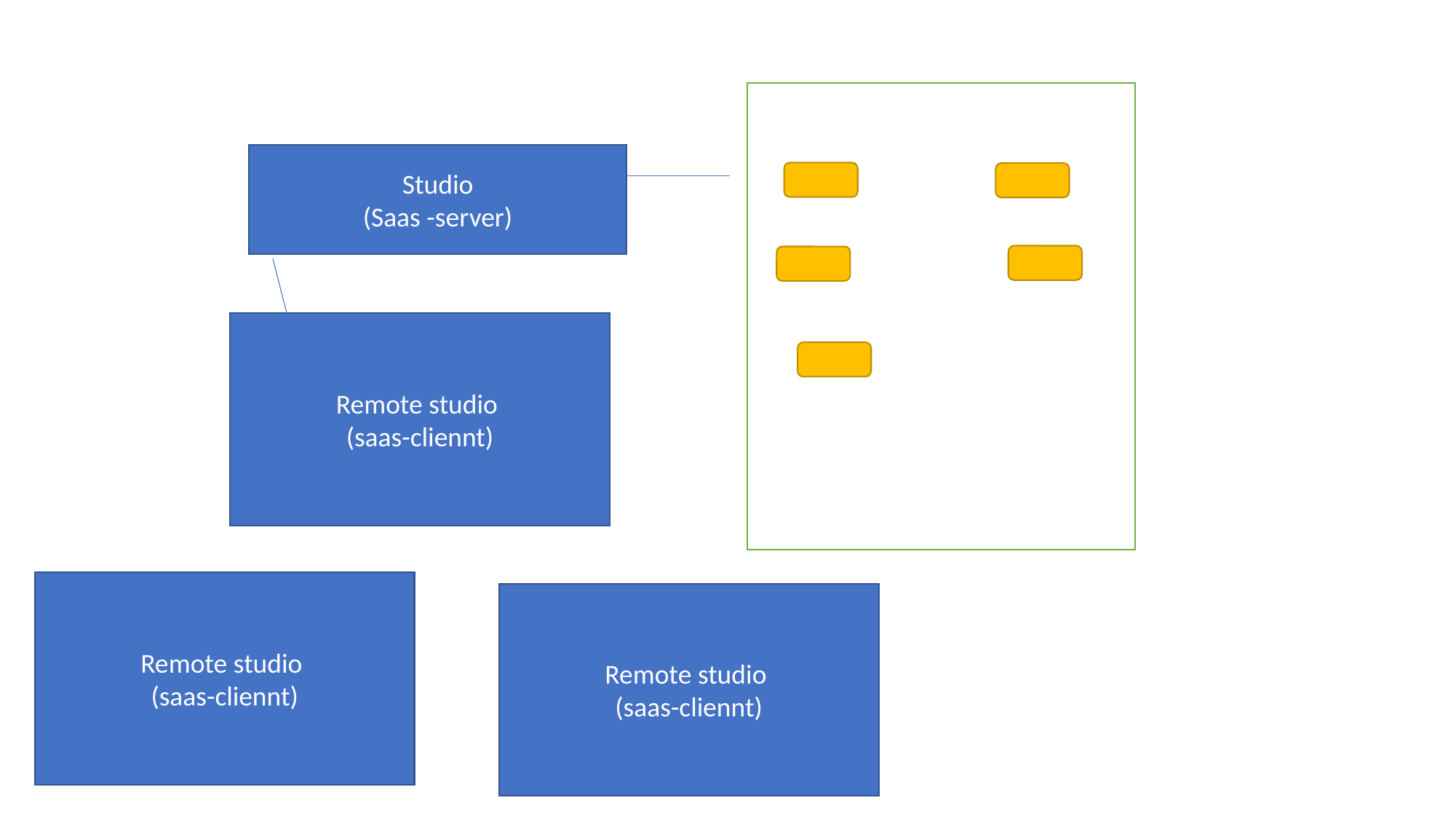

Studio
(Saas -server)

Remote studio
(saas-cliennt)

Remote studio
(saas-cliennt)
Remote studio
(saas-cliennt)